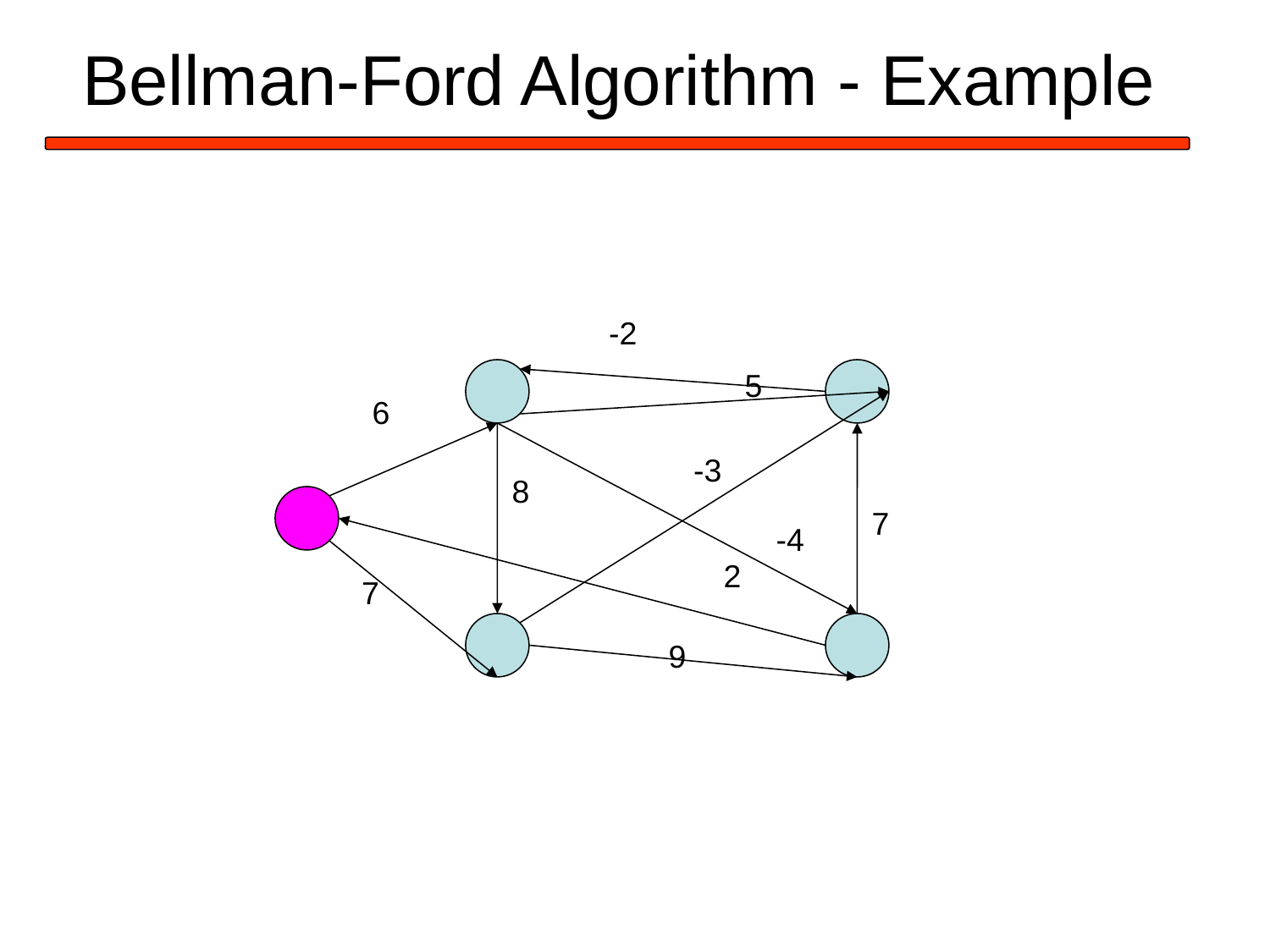

Bellman-Ford Algorithm - Example
-2

5

6
-3
8

7
-4
2
7

9